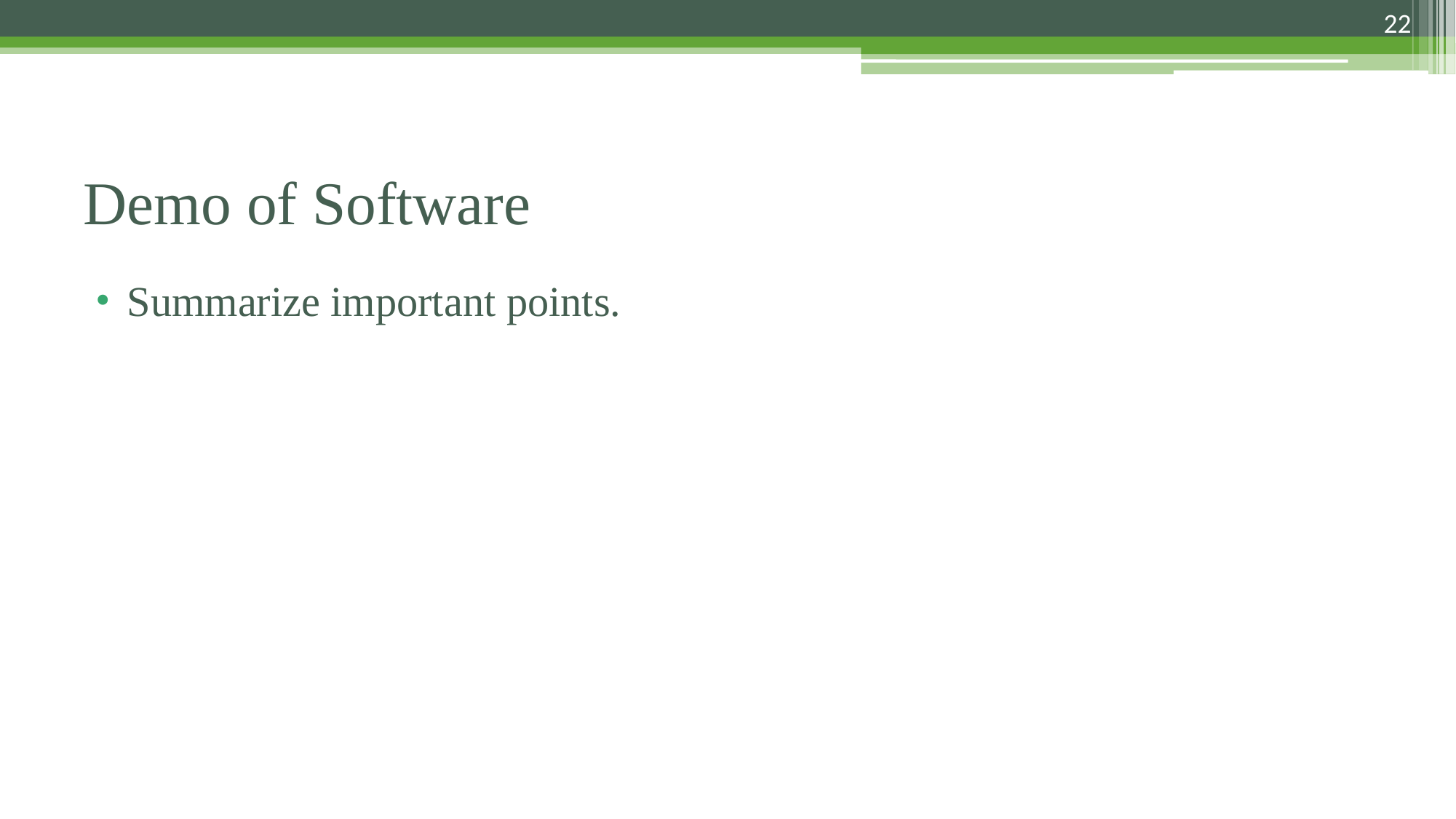

22
# Demo of Software
Summarize important points.